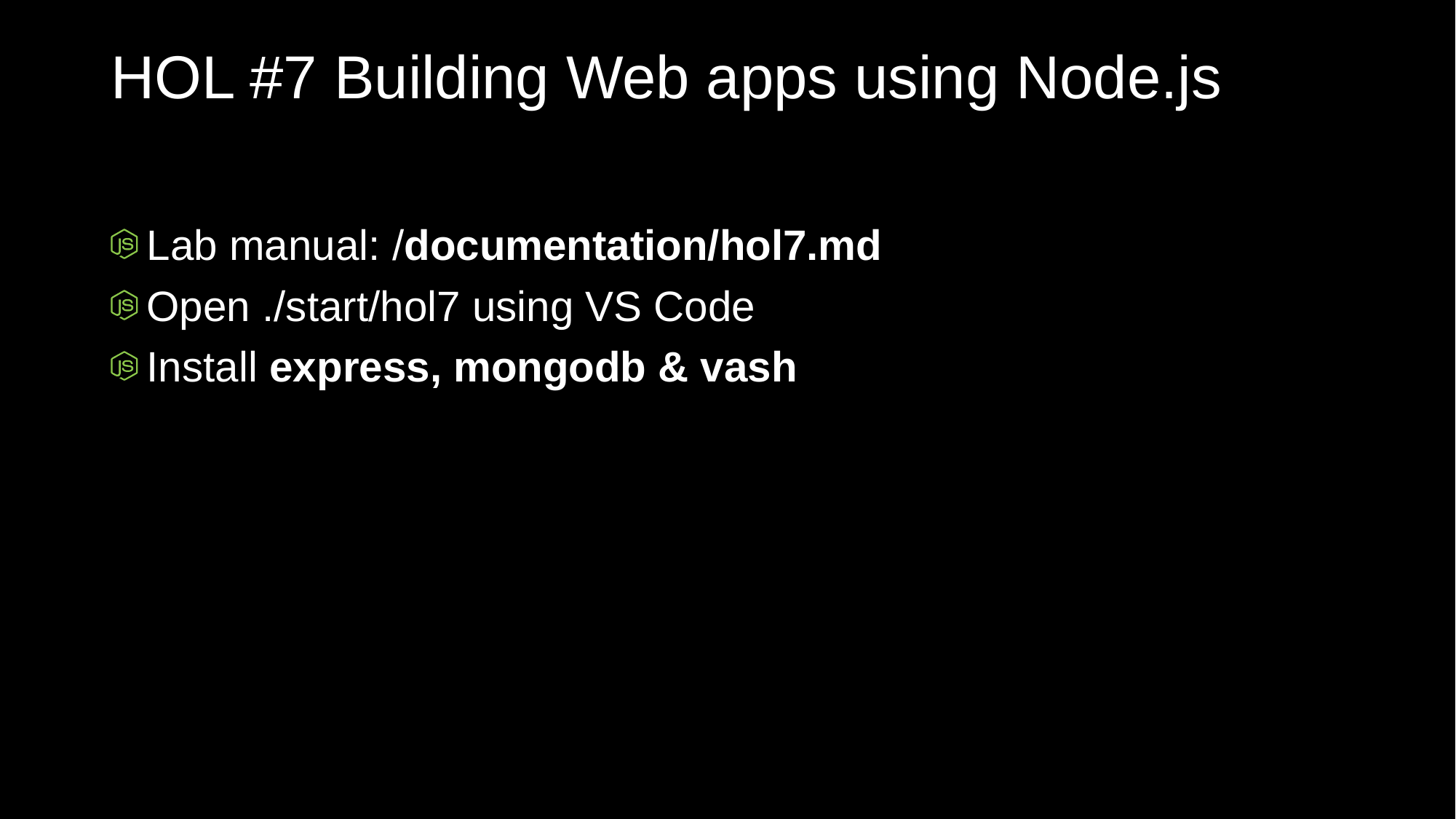

# HOL #7 Building Web apps using Node.js
Lab manual: /documentation/hol7.md
Open ./start/hol7 using VS Code
Install express, mongodb & vash